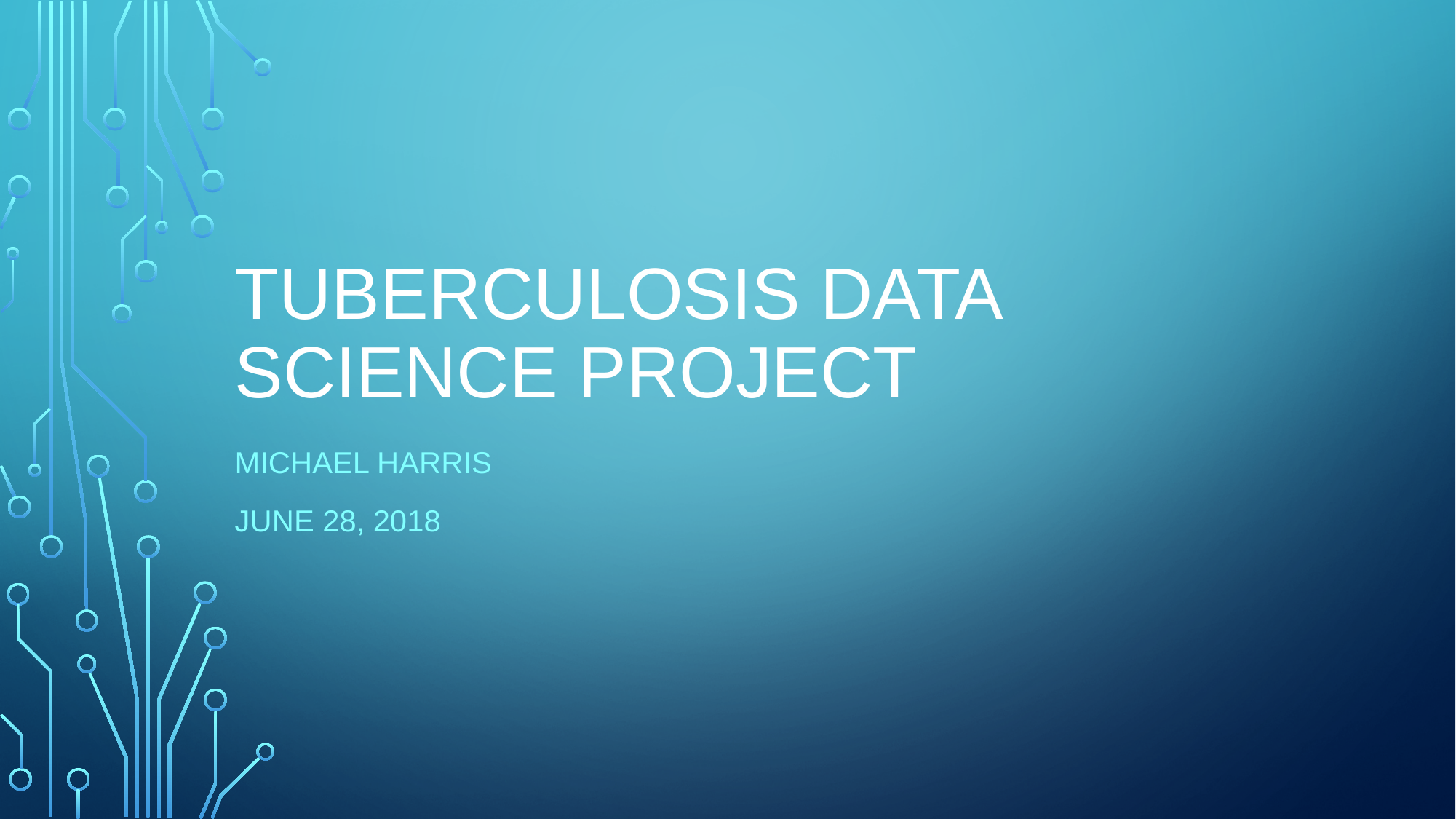

# Tuberculosis Data Science Project
Michael Harris
June 28, 2018